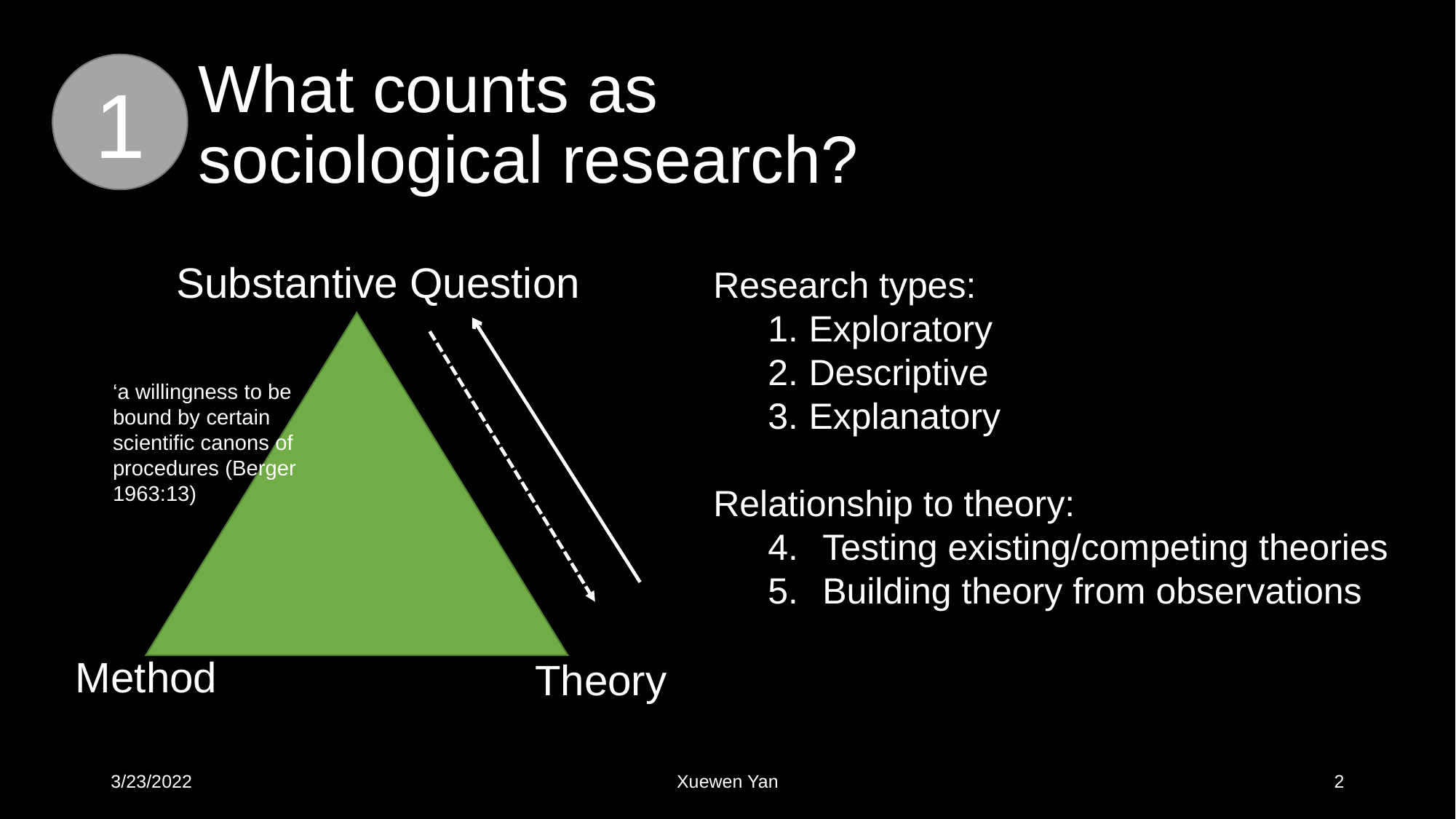

What counts as
sociological research?
1
Substantive Question
Research types:
Exploratory
Descriptive
Explanatory

Relationship to theory:
Testing existing/competing theories
Building theory from observations

‘a willingness to be bound by certain scientific canons of procedures (Berger 1963:13)
Method
Theory
3/23/2022
Xuewen Yan
2